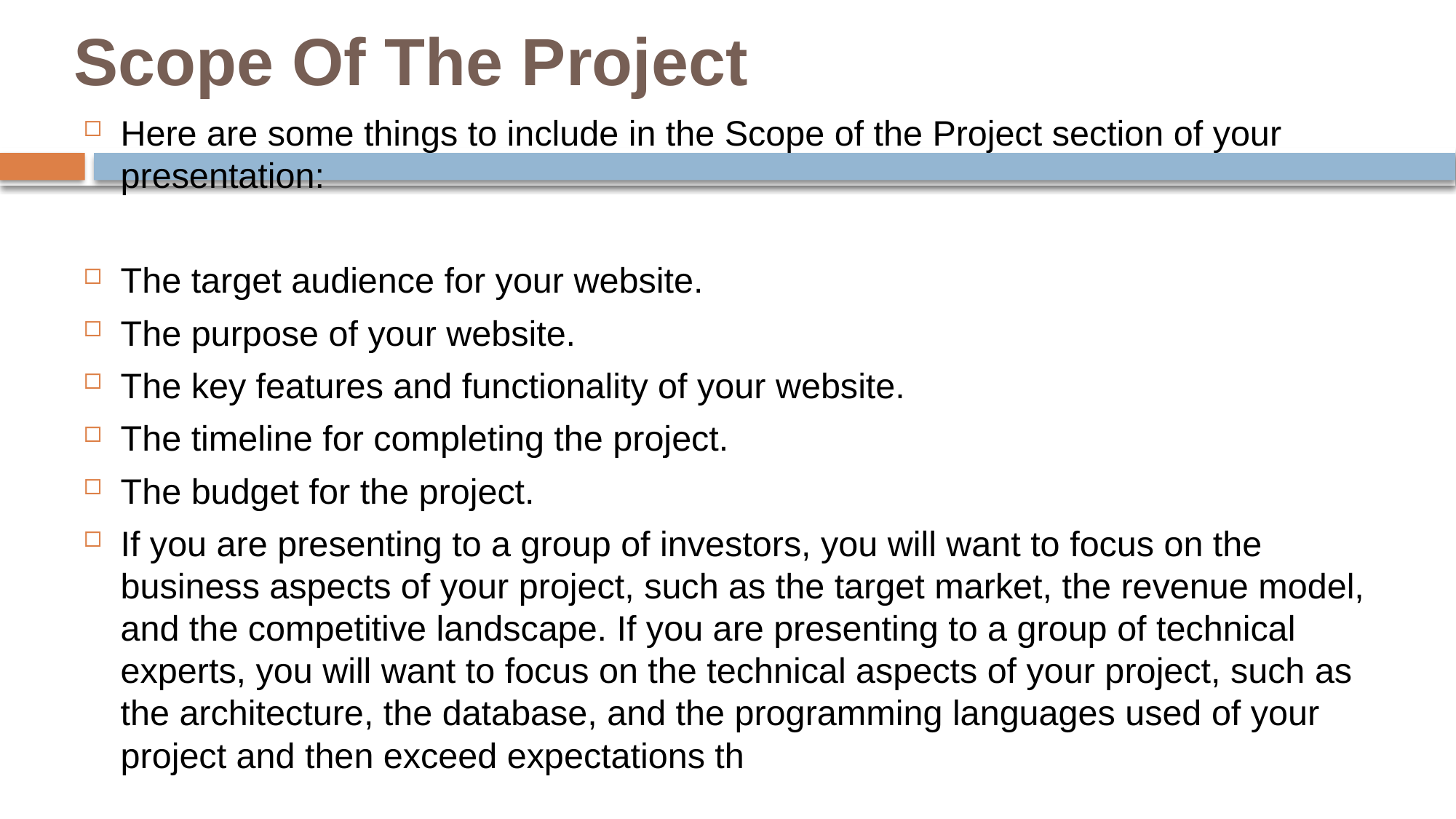

# Scope Of The Project
Here are some things to include in the Scope of the Project section of your presentation:

The target audience for your website.
The purpose of your website.
The key features and functionality of your website.
The timeline for completing the project.
The budget for the project.
If you are presenting to a group of investors, you will want to focus on the business aspects of your project, such as the target market, the revenue model, and the competitive landscape. If you are presenting to a group of technical experts, you will want to focus on the technical aspects of your project, such as the architecture, the database, and the programming languages used of your project and then exceed expectations th